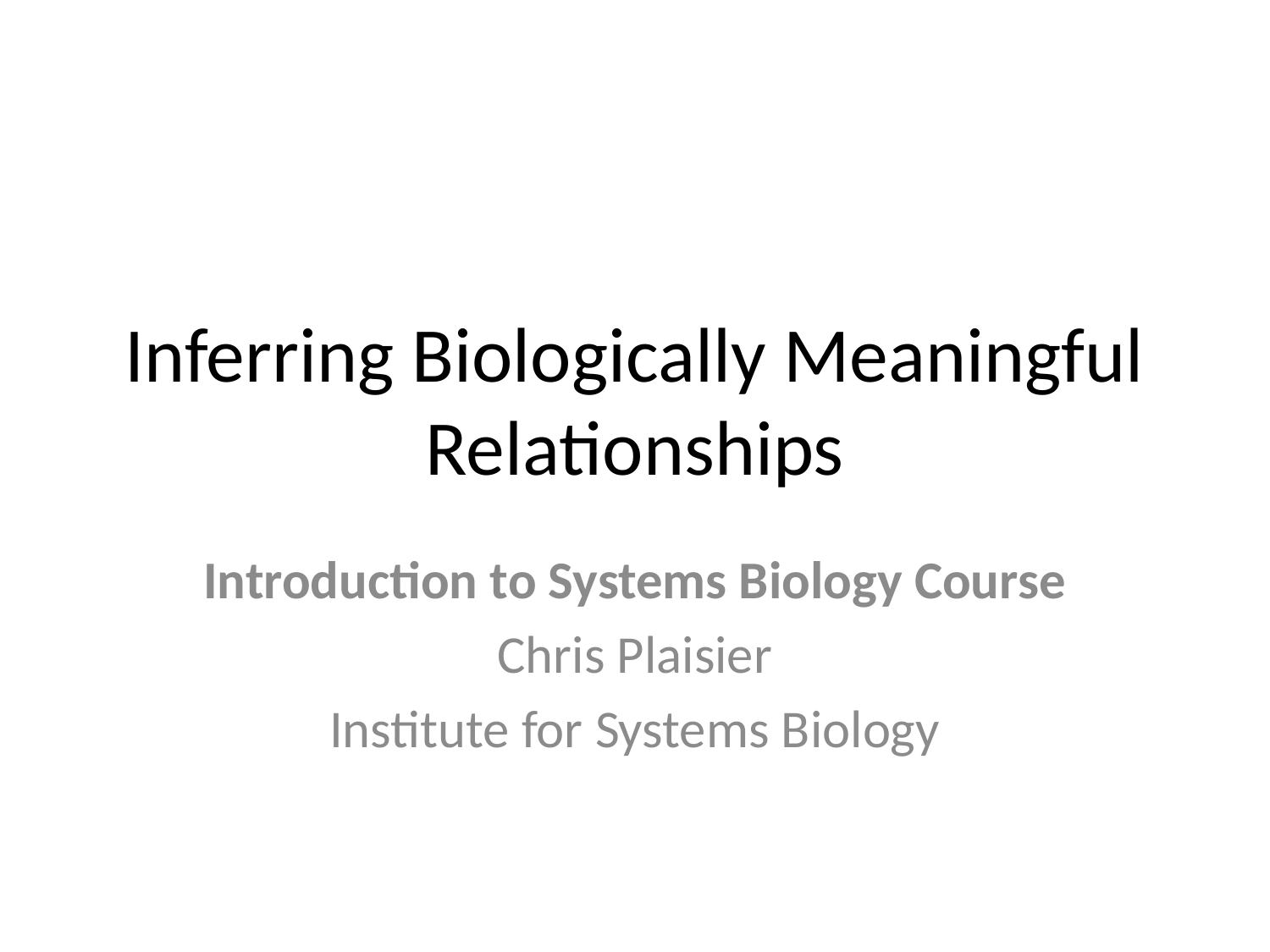

# Inferring Biologically Meaningful Relationships
Introduction to Systems Biology Course
Chris Plaisier
Institute for Systems Biology